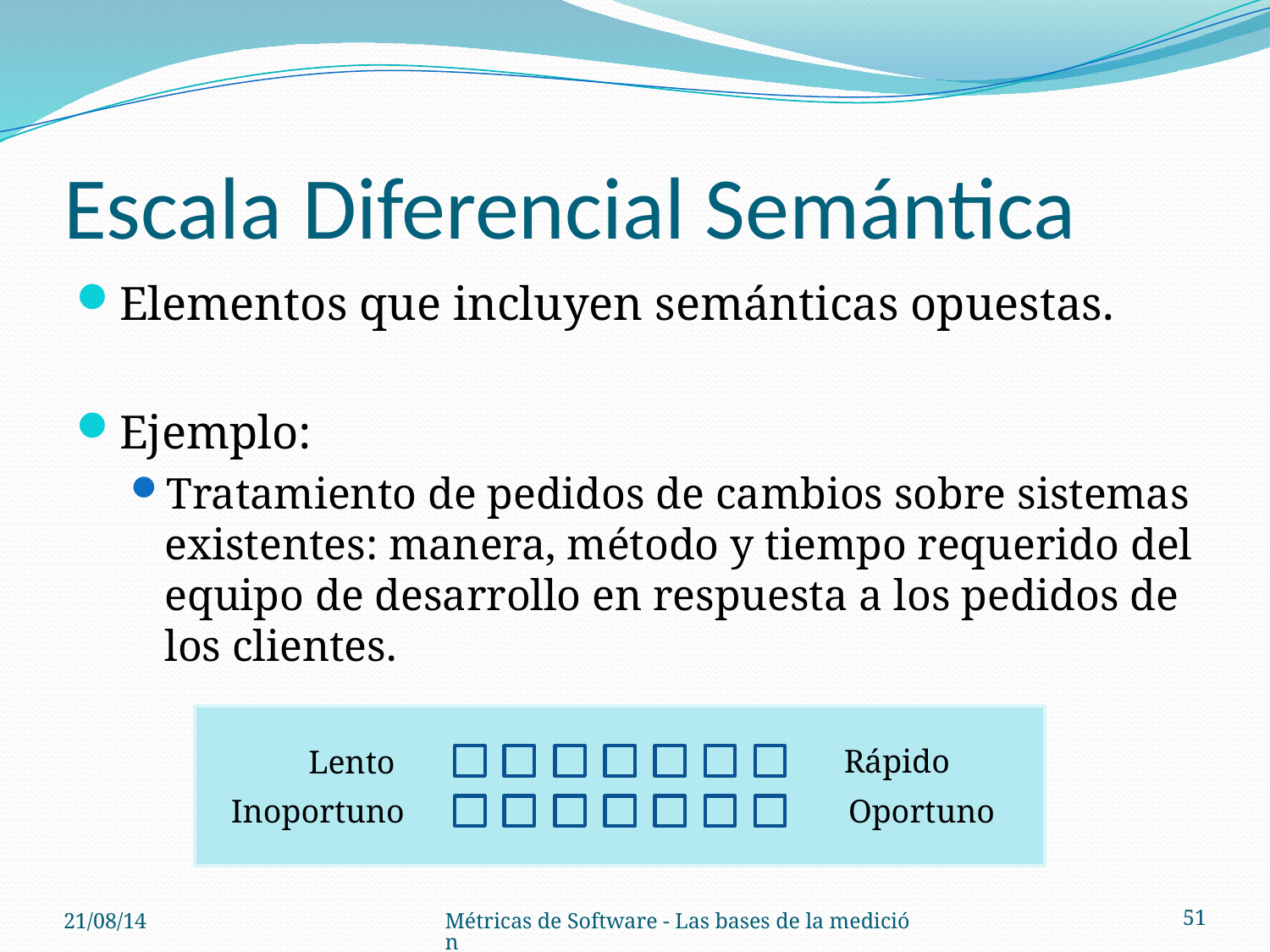

# Escala Diferencial Semántica
Elementos que incluyen semánticas opuestas.

Ejemplo:
Tratamiento de pedidos de cambios sobre sistemas existentes: manera, método y tiempo requerido del equipo de desarrollo en respuesta a los pedidos de los clientes.

Rápido
Lento

Inoportuno
Oportuno

21/08/14
51
Métricas de Software - Las bases de la medición